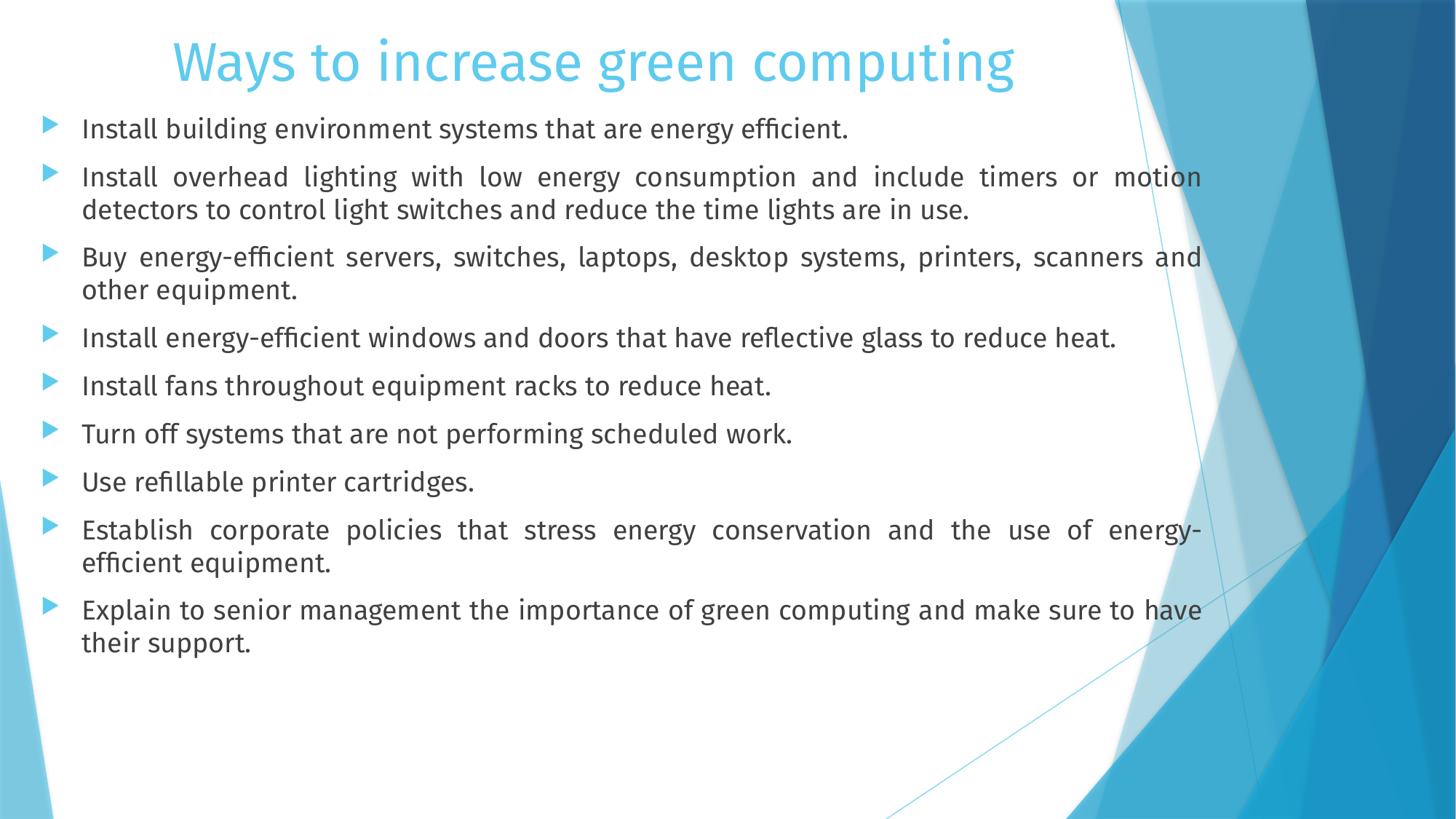

# Ways to increase green computing
Install building environment systems that are energy efficient.
Install overhead lighting with low energy consumption and include timers or motion detectors to control light switches and reduce the time lights are in use.
Buy energy-efficient servers, switches, laptops, desktop systems, printers, scanners and other equipment.
Install energy-efficient windows and doors that have reflective glass to reduce heat.
Install fans throughout equipment racks to reduce heat.
Turn off systems that are not performing scheduled work.
Use refillable printer cartridges.
Establish corporate policies that stress energy conservation and the use of energy-efficient equipment.
Explain to senior management the importance of green computing and make sure to have their support.